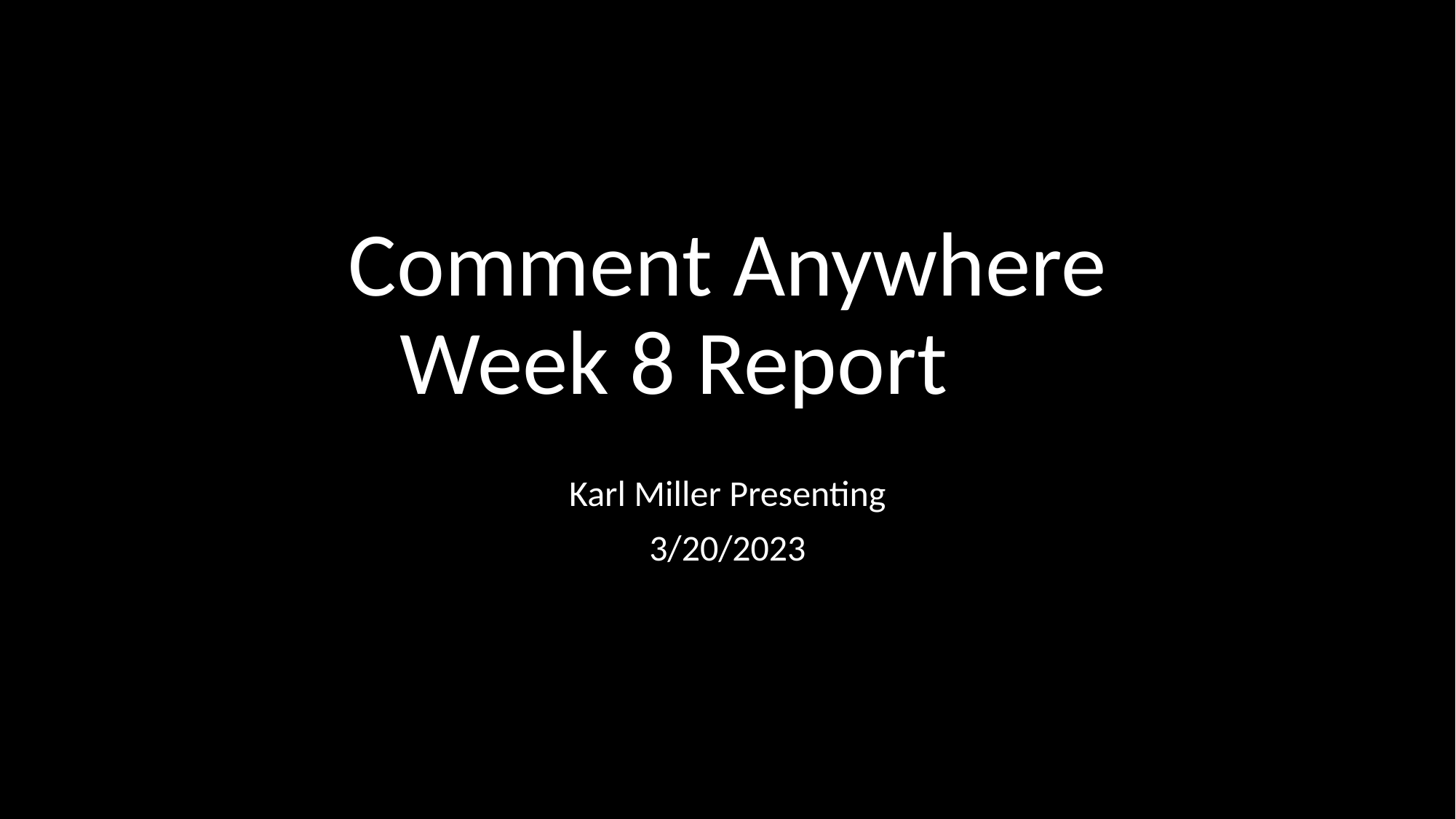

# Comment Anywhere Week 8 Report
Karl Miller Presenting
3/20/2023